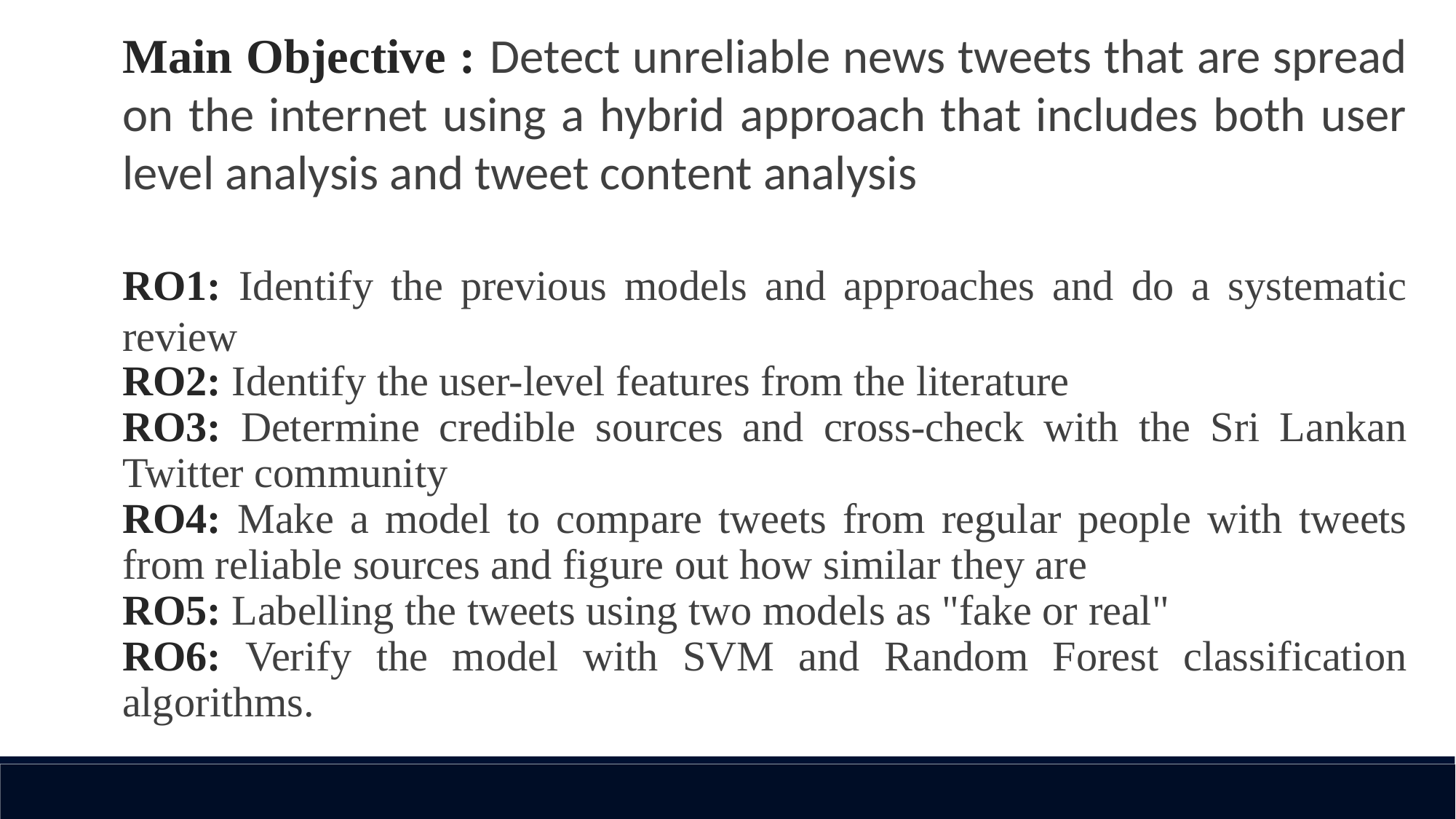

Main Objective : Detect unreliable news tweets that are spread on the internet using a hybrid approach that includes both user level analysis and tweet content analysis

RO1: Identify the previous models and approaches and do a systematic review
RO2: Identify the user-level features from the literature
RO3: Determine credible sources and cross-check with the Sri Lankan Twitter community
RO4: Make a model to compare tweets from regular people with tweets from reliable sources and figure out how similar they are
RO5: Labelling the tweets using two models as "fake or real"
RO6: Verify the model with SVM and Random Forest classification algorithms.